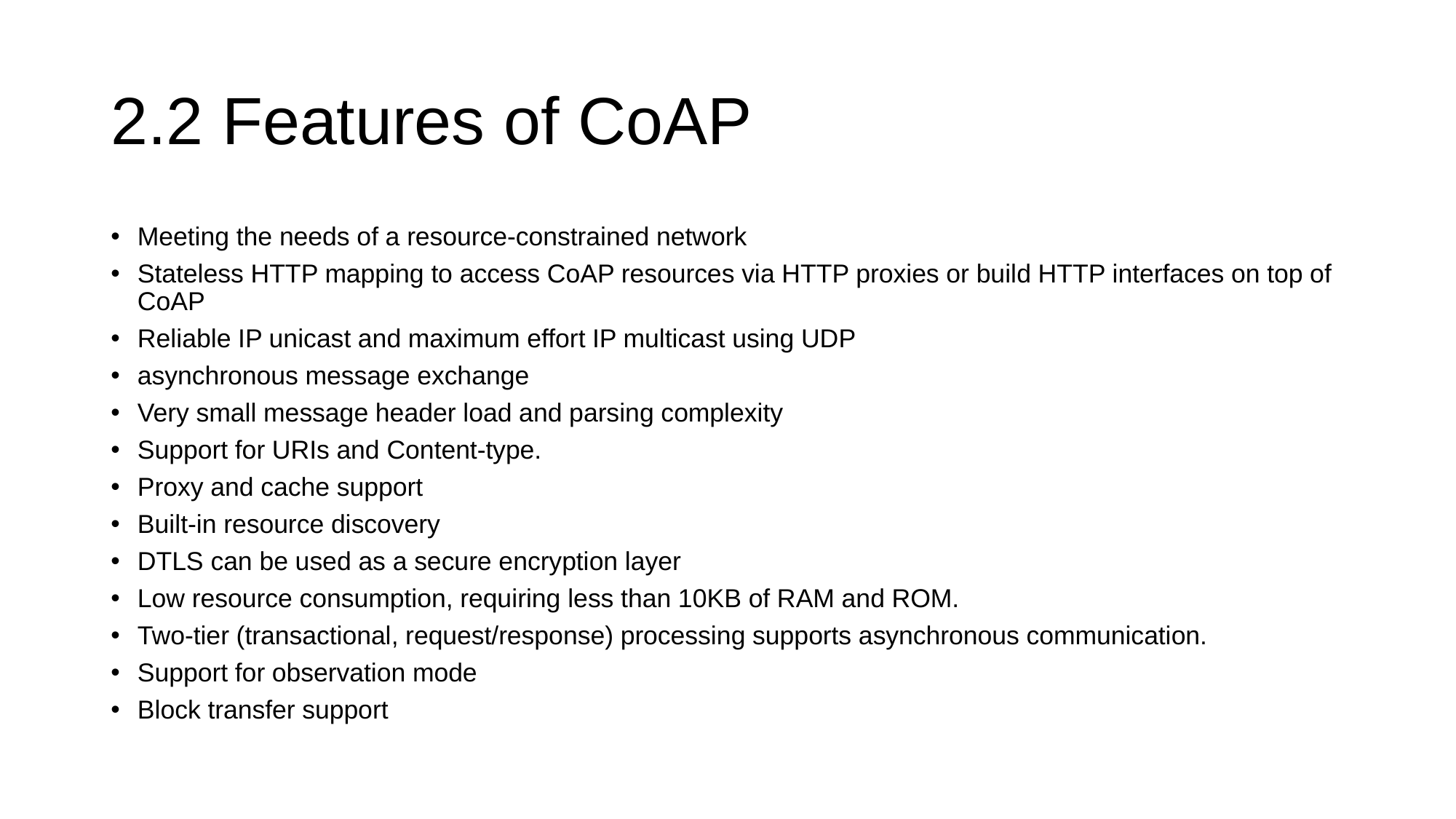

# 2.2 Features of CoAP
Meeting the needs of a resource-constrained network
Stateless HTTP mapping to access CoAP resources via HTTP proxies or build HTTP interfaces on top of CoAP
Reliable IP unicast and maximum effort IP multicast using UDP
asynchronous message exchange
Very small message header load and parsing complexity
Support for URIs and Content-type.
Proxy and cache support
Built-in resource discovery
DTLS can be used as a secure encryption layer
Low resource consumption, requiring less than 10KB of RAM and ROM.
Two-tier (transactional, request/response) processing supports asynchronous communication.
Support for observation mode
Block transfer support